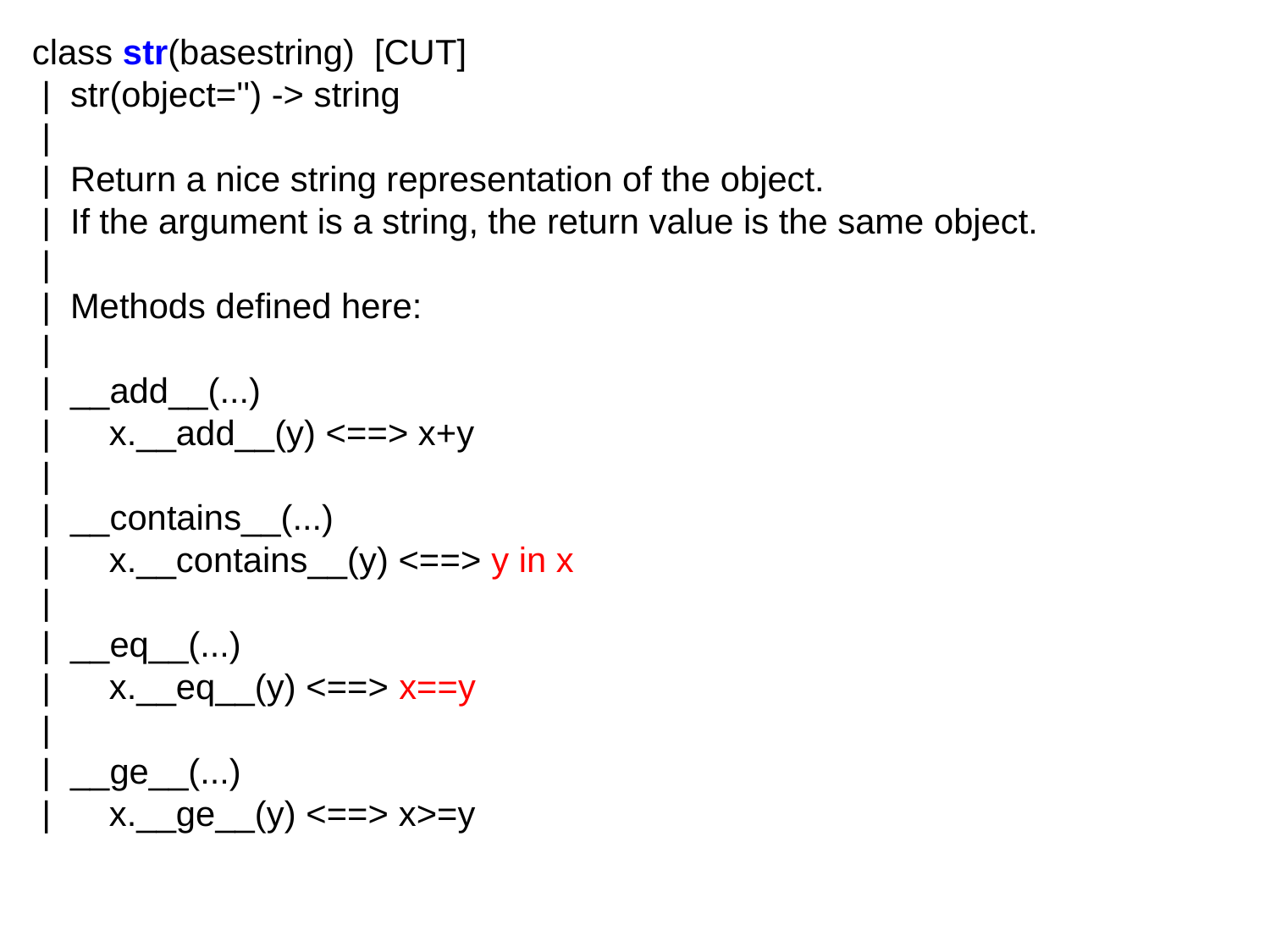

class str(basestring)  [CUT]
 |  str(object='') -> string
 |
 |  Return a nice string representation of the object.
 |  If the argument is a string, the return value is the same object.
 |
 |  Methods defined here:
 |
 |  __add__(...)
 |      x.__add__(y) <==> x+y
 |
 |  __contains__(...)
 |      x.__contains__(y) <==> y in x
 |
 |  __eq__(...)
 |      x.__eq__(y) <==> x==y
 |
 |  __ge__(...)
 |      x.__ge__(y) <==> x>=y